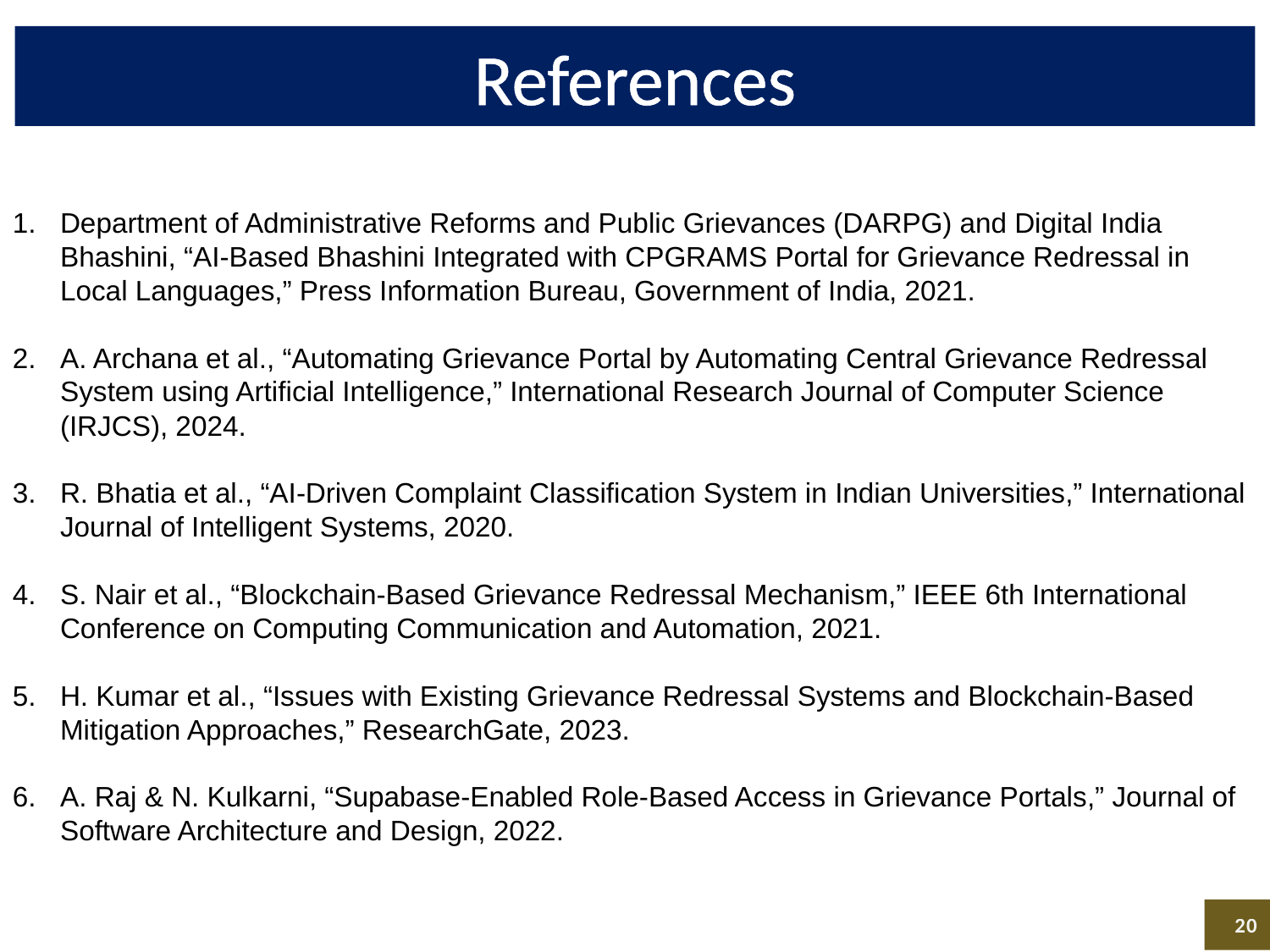

# References

Department of Administrative Reforms and Public Grievances (DARPG) and Digital India Bhashini, “AI-Based Bhashini Integrated with CPGRAMS Portal for Grievance Redressal in Local Languages,” Press Information Bureau, Government of India, 2021.

A. Archana et al., “Automating Grievance Portal by Automating Central Grievance Redressal System using Artificial Intelligence,” International Research Journal of Computer Science (IRJCS), 2024.

R. Bhatia et al., “AI-Driven Complaint Classification System in Indian Universities,” International Journal of Intelligent Systems, 2020.

S. Nair et al., “Blockchain-Based Grievance Redressal Mechanism,” IEEE 6th International Conference on Computing Communication and Automation, 2021.

H. Kumar et al., “Issues with Existing Grievance Redressal Systems and Blockchain-Based Mitigation Approaches,” ResearchGate, 2023.

A. Raj & N. Kulkarni, “Supabase-Enabled Role-Based Access in Grievance Portals,” Journal of Software Architecture and Design, 2022.
20